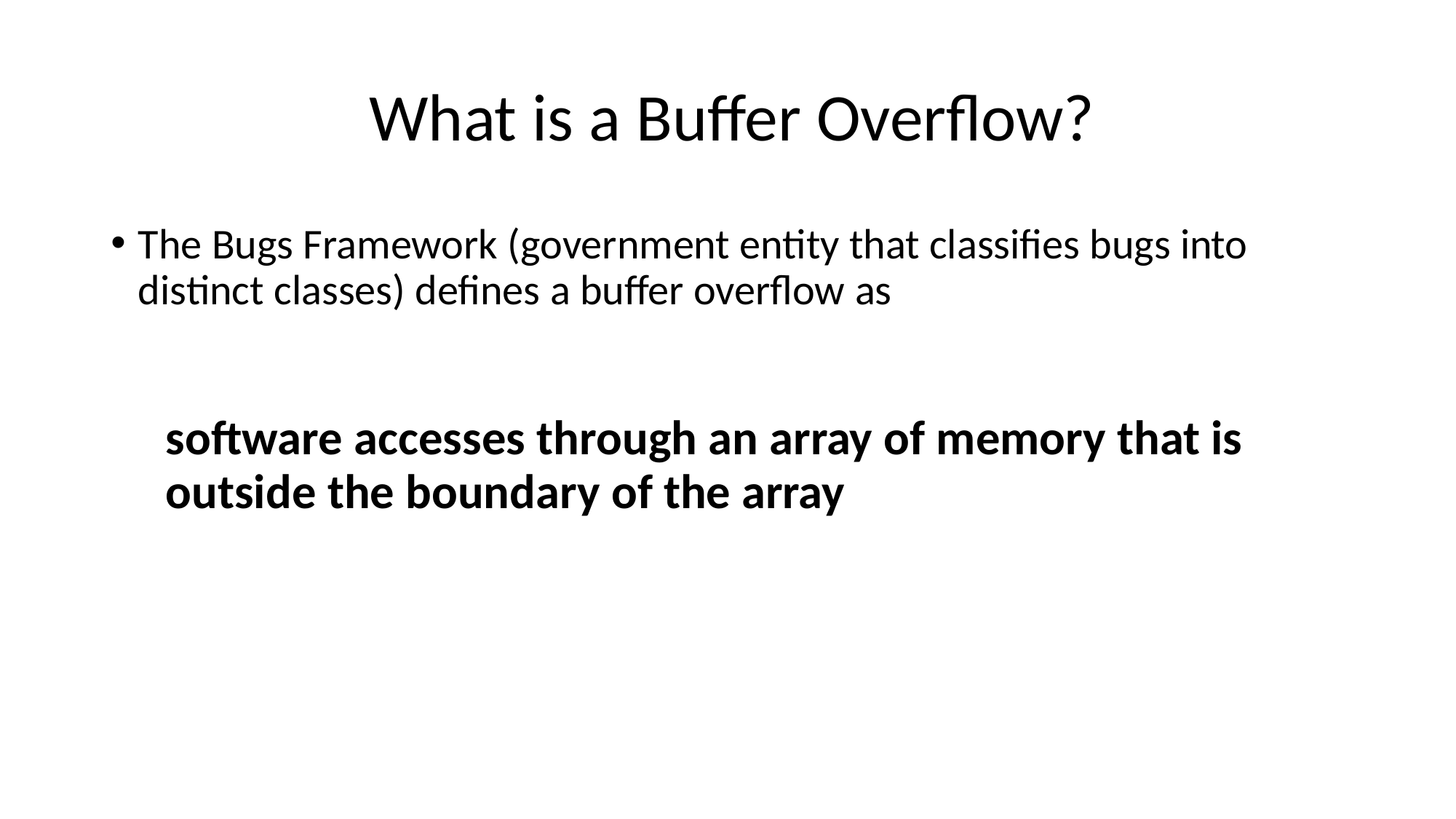

# What is a Buffer Overflow?
The Bugs Framework (government entity that classifies bugs into distinct classes) defines a buffer overflow as

software accesses through an array of memory that is outside the boundary of the array